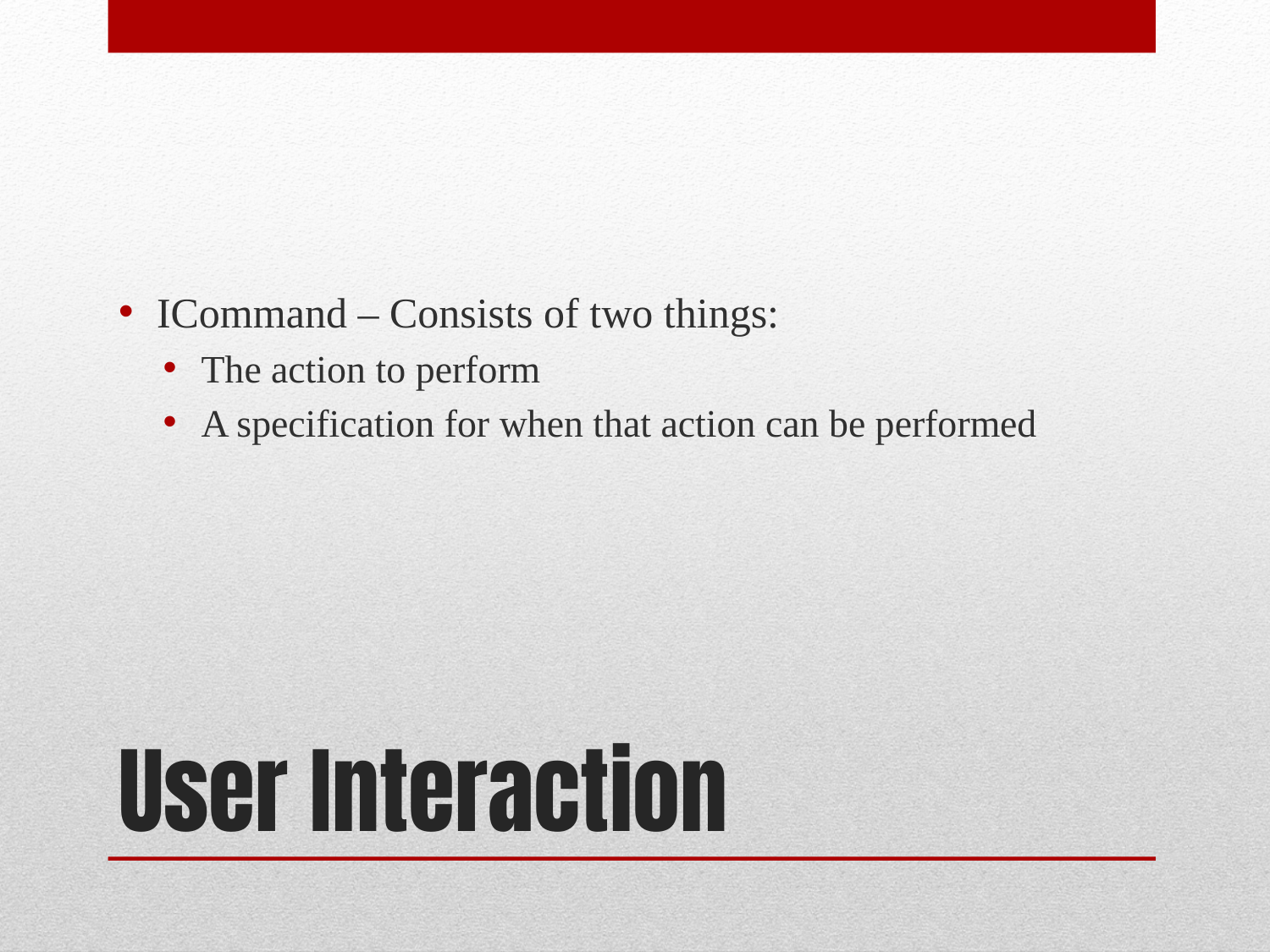

ICommand – Consists of two things:
The action to perform
A specification for when that action can be performed
# User Interaction